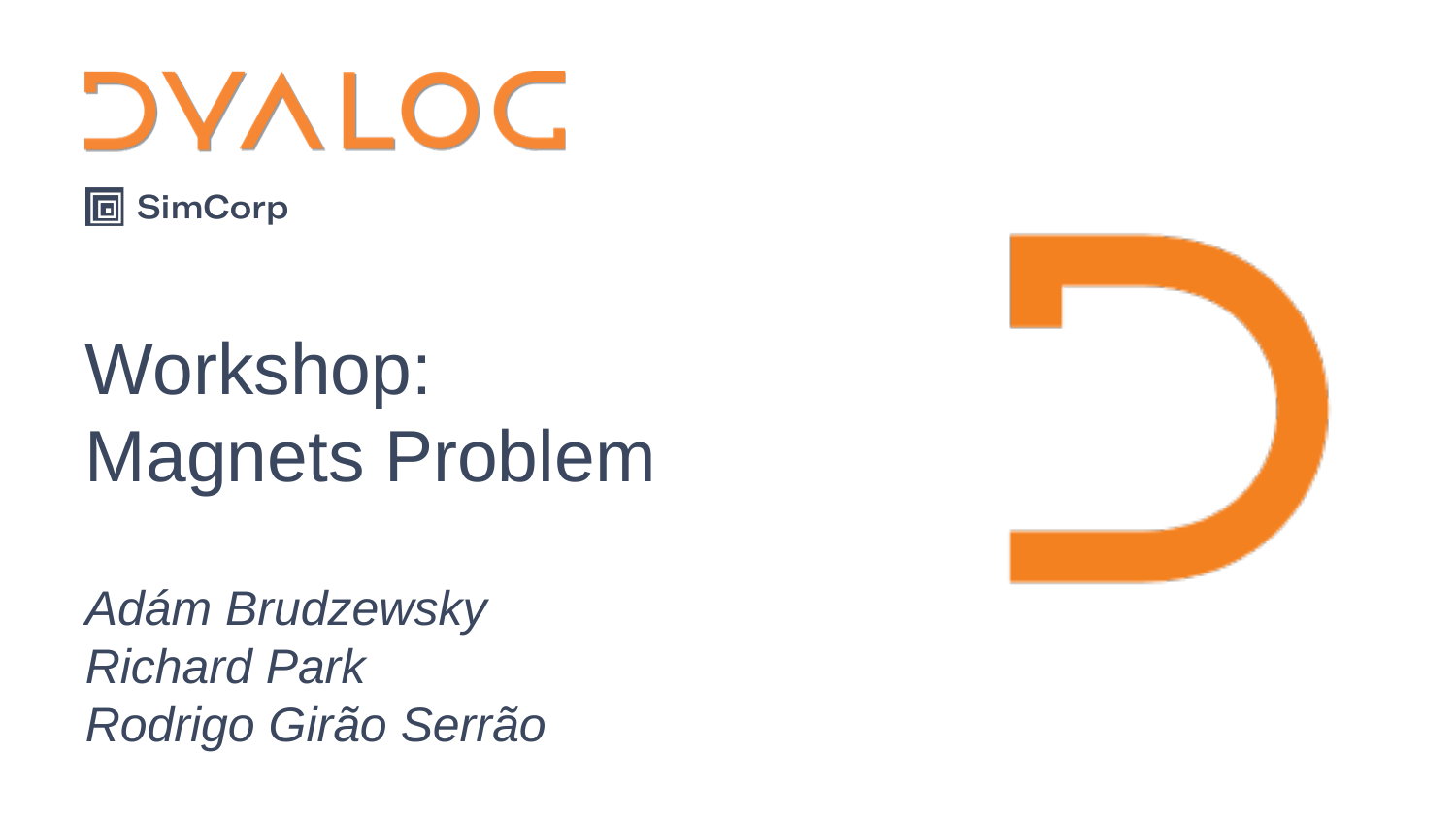

# Workshop: Magnets Problem
Adám Brudzewsky
Richard Park
Rodrigo Girão Serrão